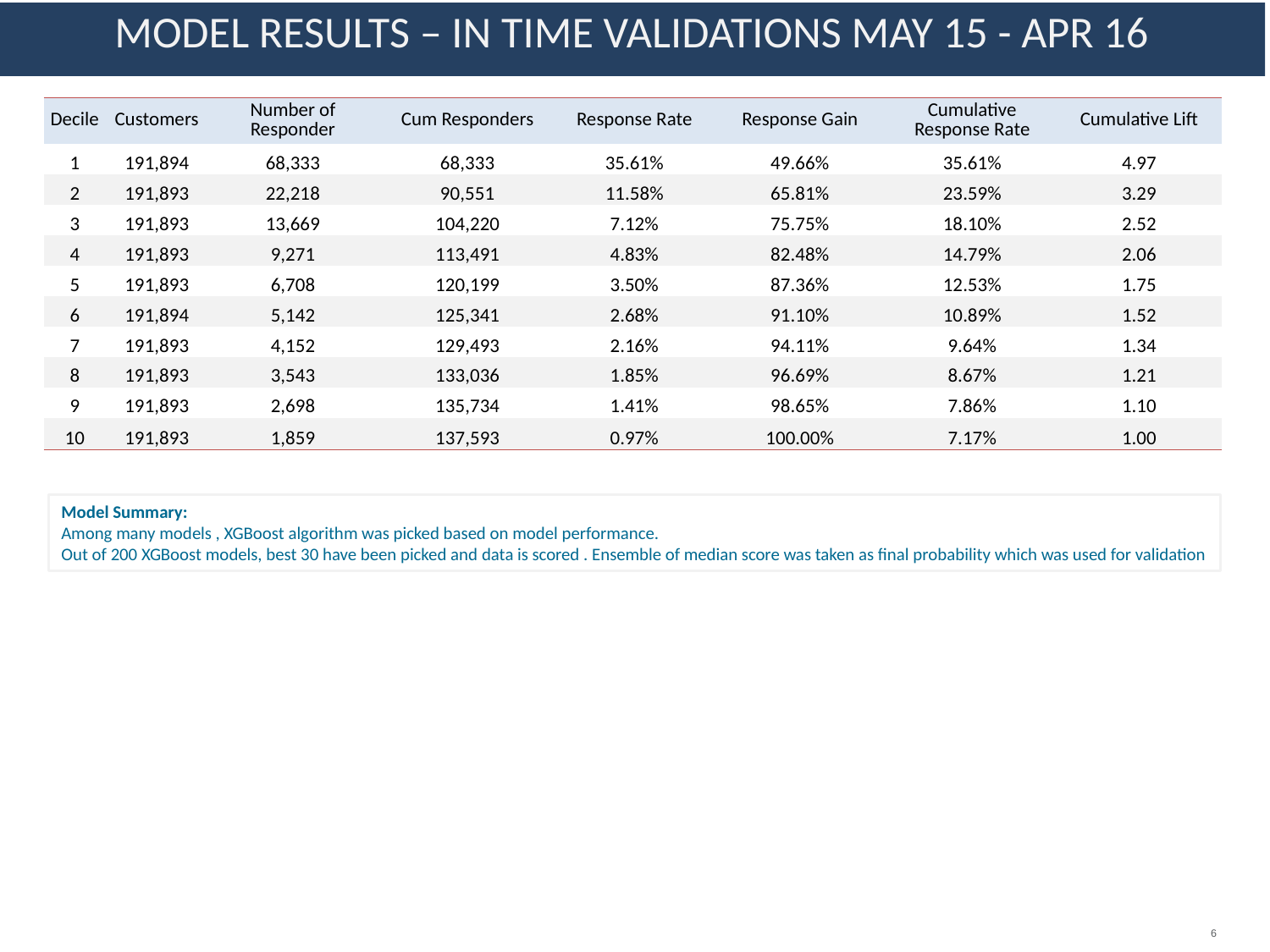

MODEL RESULTS – IN TIME VALIDATIONS MAY 15 - APR 16
| Decile | Customers | Number of Responder | Cum Responders | Response Rate | Response Gain | Cumulative Response Rate | Cumulative Lift |
| --- | --- | --- | --- | --- | --- | --- | --- |
| 1 | 191,894 | 68,333 | 68,333 | 35.61% | 49.66% | 35.61% | 4.97 |
| 2 | 191,893 | 22,218 | 90,551 | 11.58% | 65.81% | 23.59% | 3.29 |
| 3 | 191,893 | 13,669 | 104,220 | 7.12% | 75.75% | 18.10% | 2.52 |
| 4 | 191,893 | 9,271 | 113,491 | 4.83% | 82.48% | 14.79% | 2.06 |
| 5 | 191,893 | 6,708 | 120,199 | 3.50% | 87.36% | 12.53% | 1.75 |
| 6 | 191,894 | 5,142 | 125,341 | 2.68% | 91.10% | 10.89% | 1.52 |
| 7 | 191,893 | 4,152 | 129,493 | 2.16% | 94.11% | 9.64% | 1.34 |
| 8 | 191,893 | 3,543 | 133,036 | 1.85% | 96.69% | 8.67% | 1.21 |
| 9 | 191,893 | 2,698 | 135,734 | 1.41% | 98.65% | 7.86% | 1.10 |
| 10 | 191,893 | 1,859 | 137,593 | 0.97% | 100.00% | 7.17% | 1.00 |

Model Summary:
Among many models , XGBoost algorithm was picked based on model performance.
Out of 200 XGBoost models, best 30 have been picked and data is scored . Ensemble of median score was taken as final probability which was used for validation